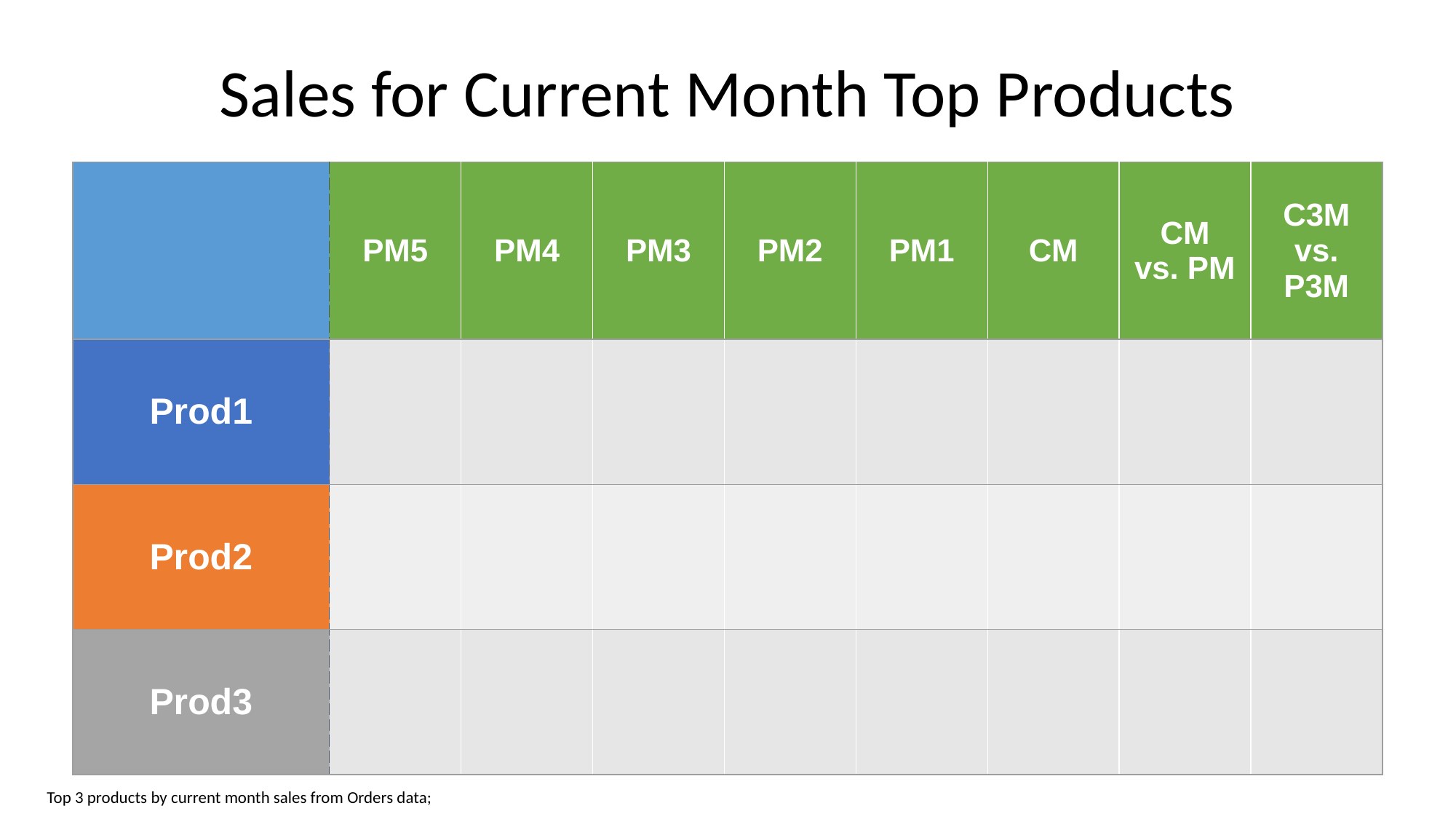

# Sales for Current Month Top Products
|  | PM5 | PM4 | PM3 | PM2 | PM1 | CM | CM vs. PM | C3M vs. P3M |
| --- | --- | --- | --- | --- | --- | --- | --- | --- |
| Prod1 |  |  |  |  |  |  |  |  |
| Prod2 |  |  |  |  |  |  |  |  |
| Prod3 |  |  |  |  |  |  |  |  |
Top 3 products by current month sales from Orders data;